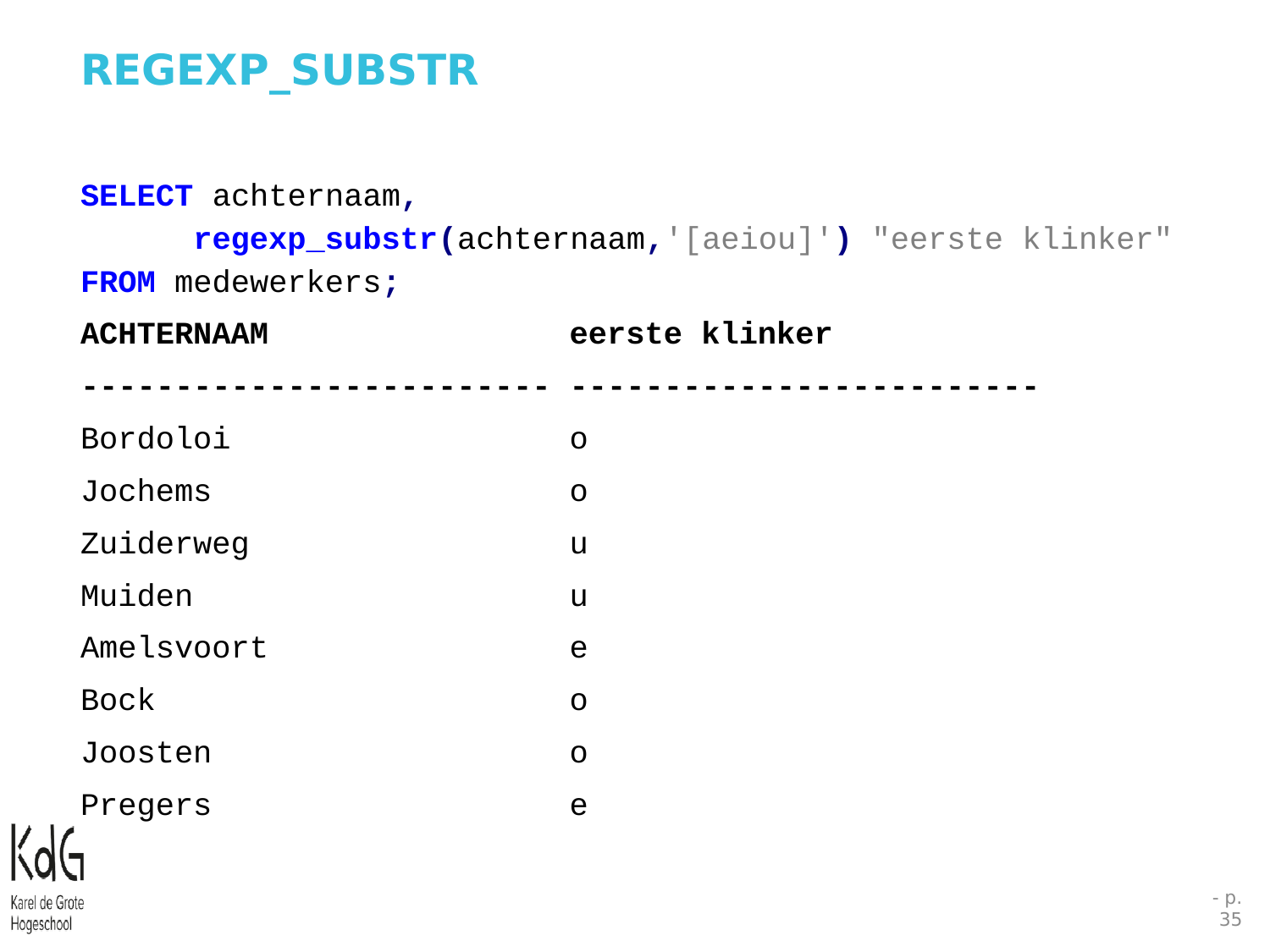

# REGEXP_SUBSTR
SELECT achternaam,
	regexp_substr(achternaam,'[aeiou]') "eerste klinker"
FROM medewerkers;
ACHTERNAAM                eerste klinker
------------------------- -------------------------
Bordoloi                  o
Jochems                   o
Zuiderweg                 u
Muiden                    u
Amelsvoort                e
Bock                      o
Joosten                   o
Pregers                   e

- p.35